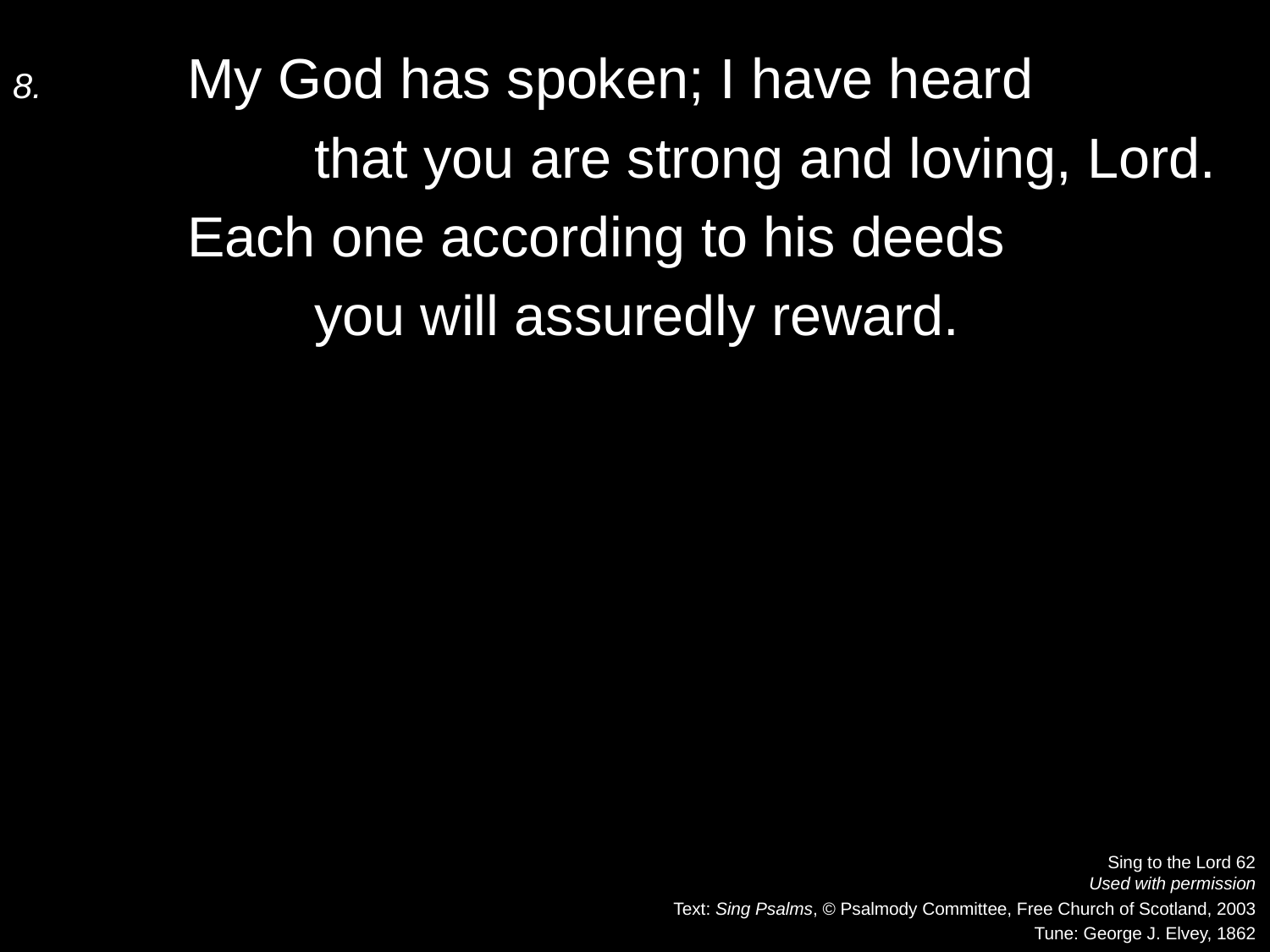

8.	My God has spoken; I have heard
		that you are strong and loving, Lord.
	Each one according to his deeds
		you will assuredly reward.
Sing to the Lord 62
Used with permission
Text: Sing Psalms, © Psalmody Committee, Free Church of Scotland, 2003
Tune: George J. Elvey, 1862